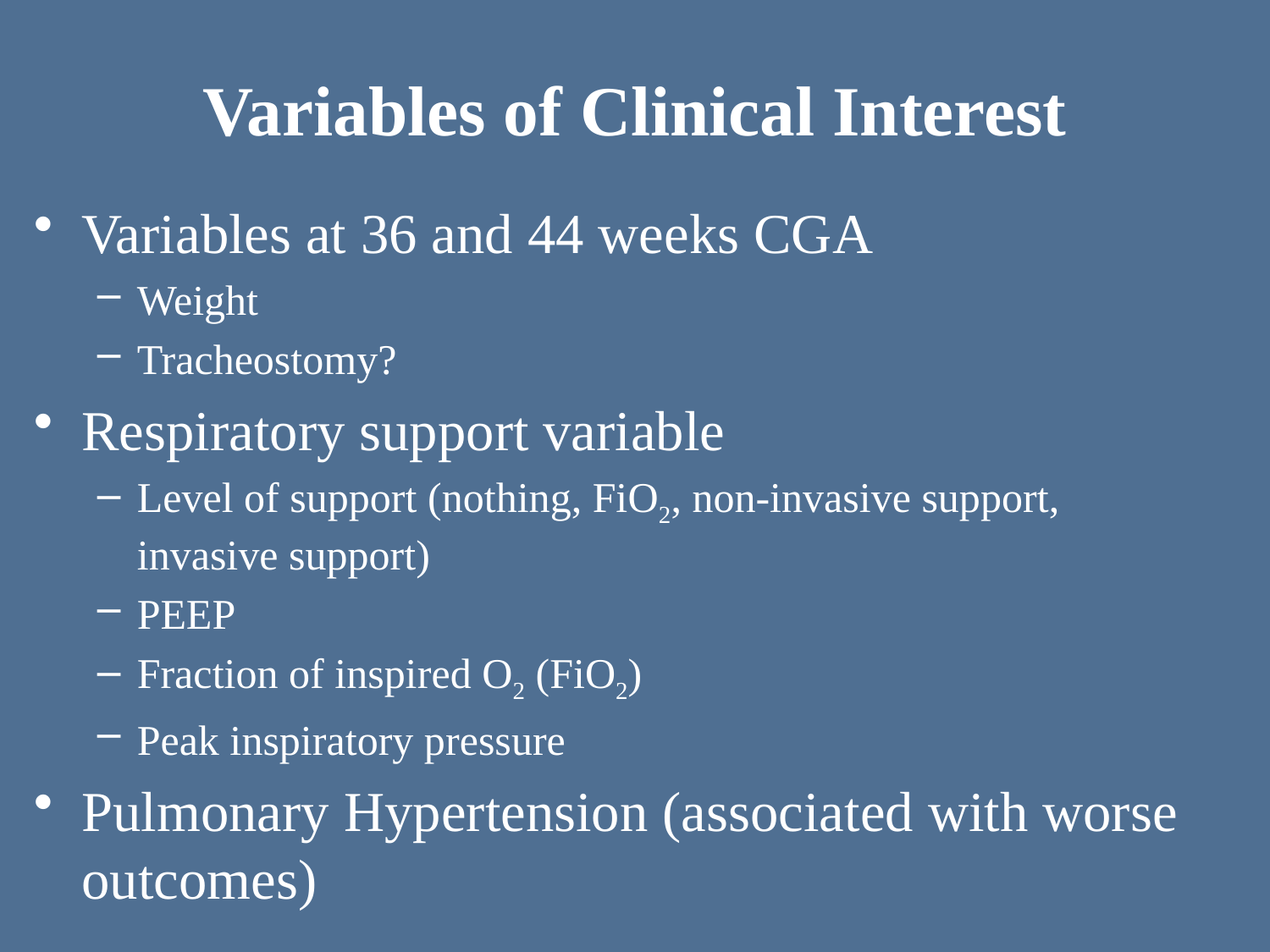

# Variables of Clinical Interest
Variables at 36 and 44 weeks CGA
Weight
Tracheostomy?
Respiratory support variable
Level of support (nothing, FiO2, non-invasive support, invasive support)
PEEP
Fraction of inspired O2 (FiO2)
Peak inspiratory pressure
Pulmonary Hypertension (associated with worse outcomes)

13